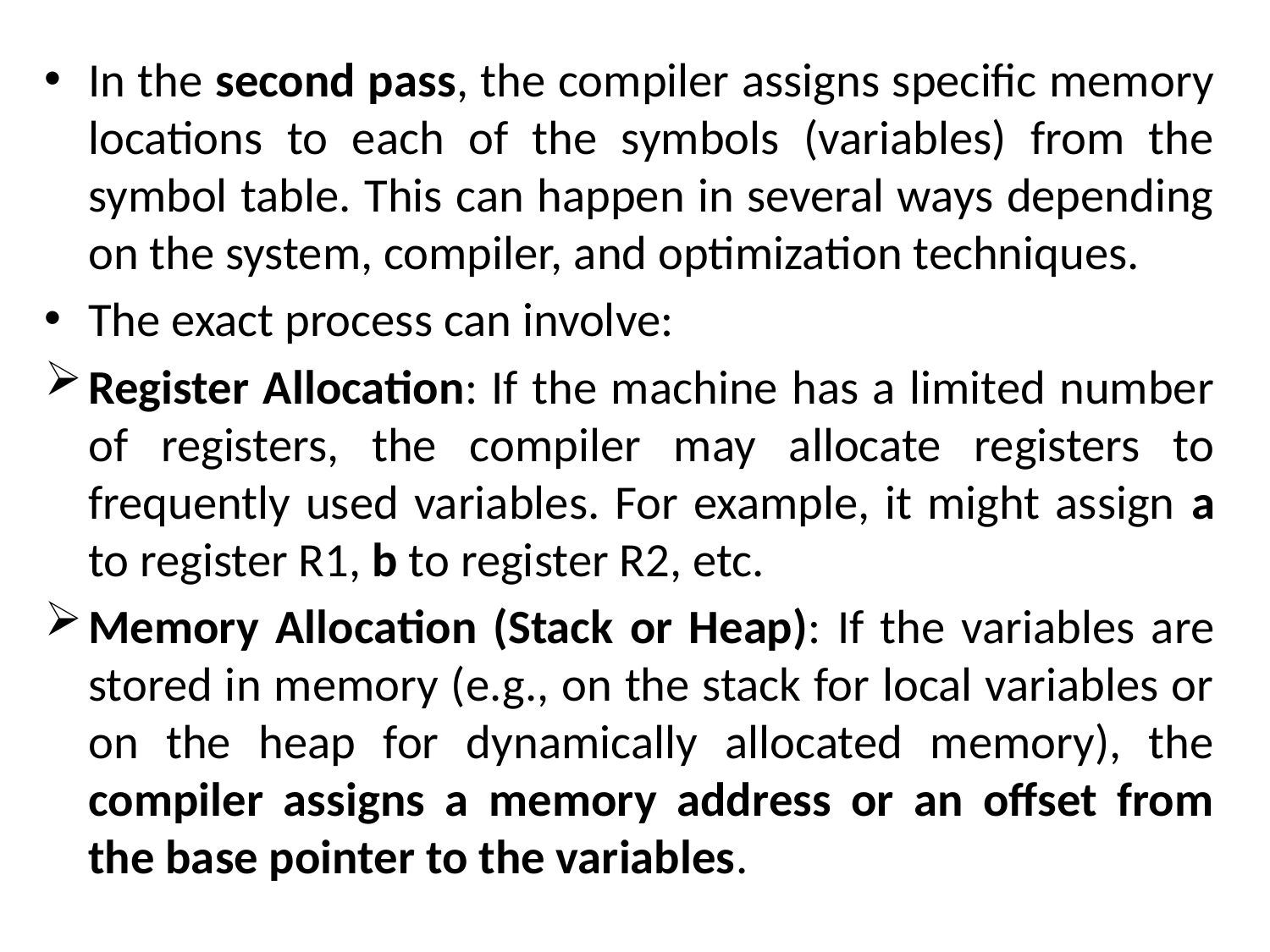

In the second pass, the compiler assigns specific memory locations to each of the symbols (variables) from the symbol table. This can happen in several ways depending on the system, compiler, and optimization techniques.
The exact process can involve:
Register Allocation: If the machine has a limited number of registers, the compiler may allocate registers to frequently used variables. For example, it might assign a to register R1, b to register R2, etc.
Memory Allocation (Stack or Heap): If the variables are stored in memory (e.g., on the stack for local variables or on the heap for dynamically allocated memory), the compiler assigns a memory address or an offset from the base pointer to the variables.